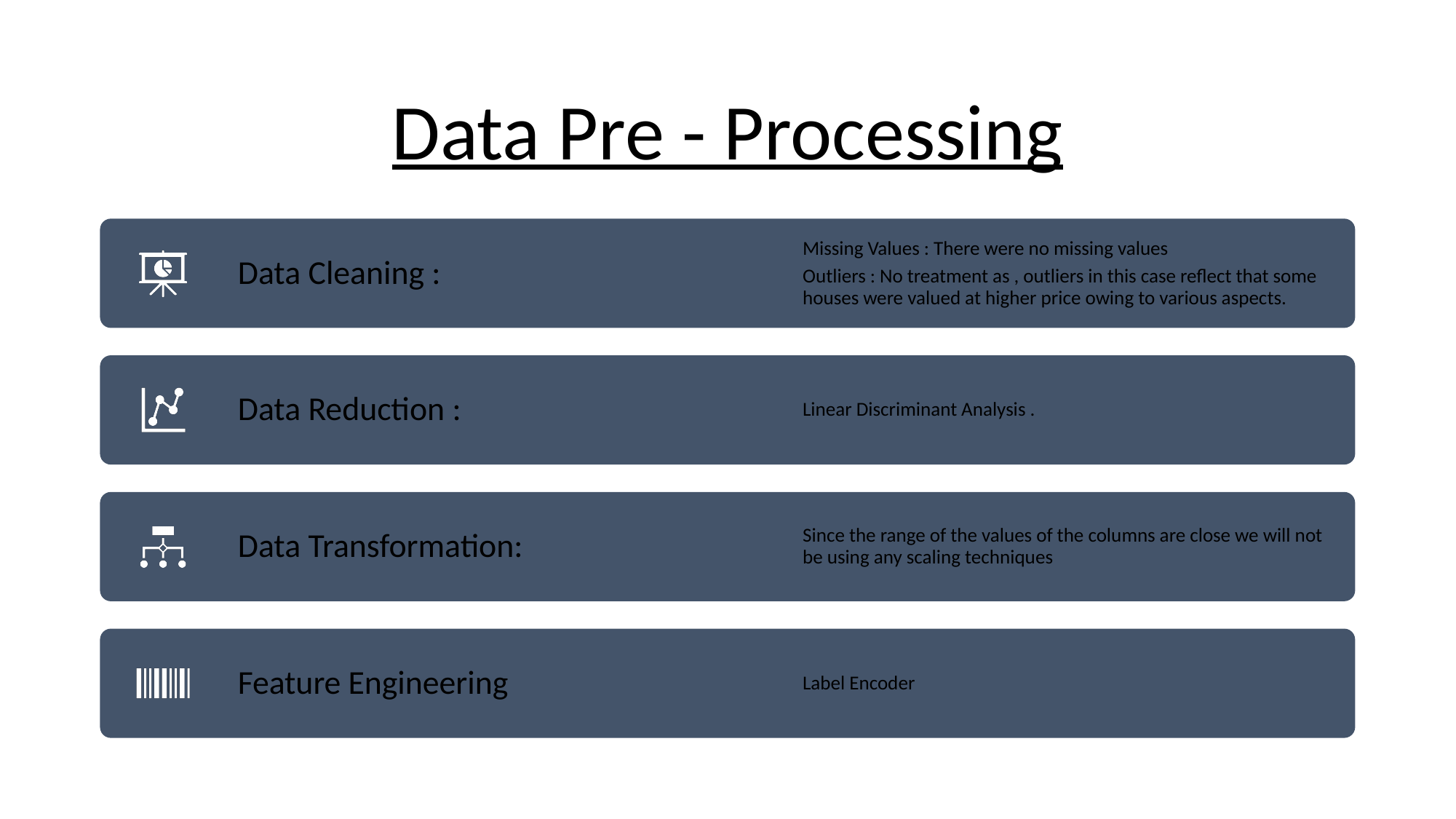

# Data Pre - Processing
Data Cleaning :
Missing Values : There were no missing values
Outliers : No treatment as , outliers in this case reflect that some houses were valued at higher price owing to various aspects.
Data Reduction :
Linear Discriminant Analysis .
Data Transformation:
Since the range of the values of the columns are close we will not be using any scaling techniques
Feature Engineering
Label Encoder